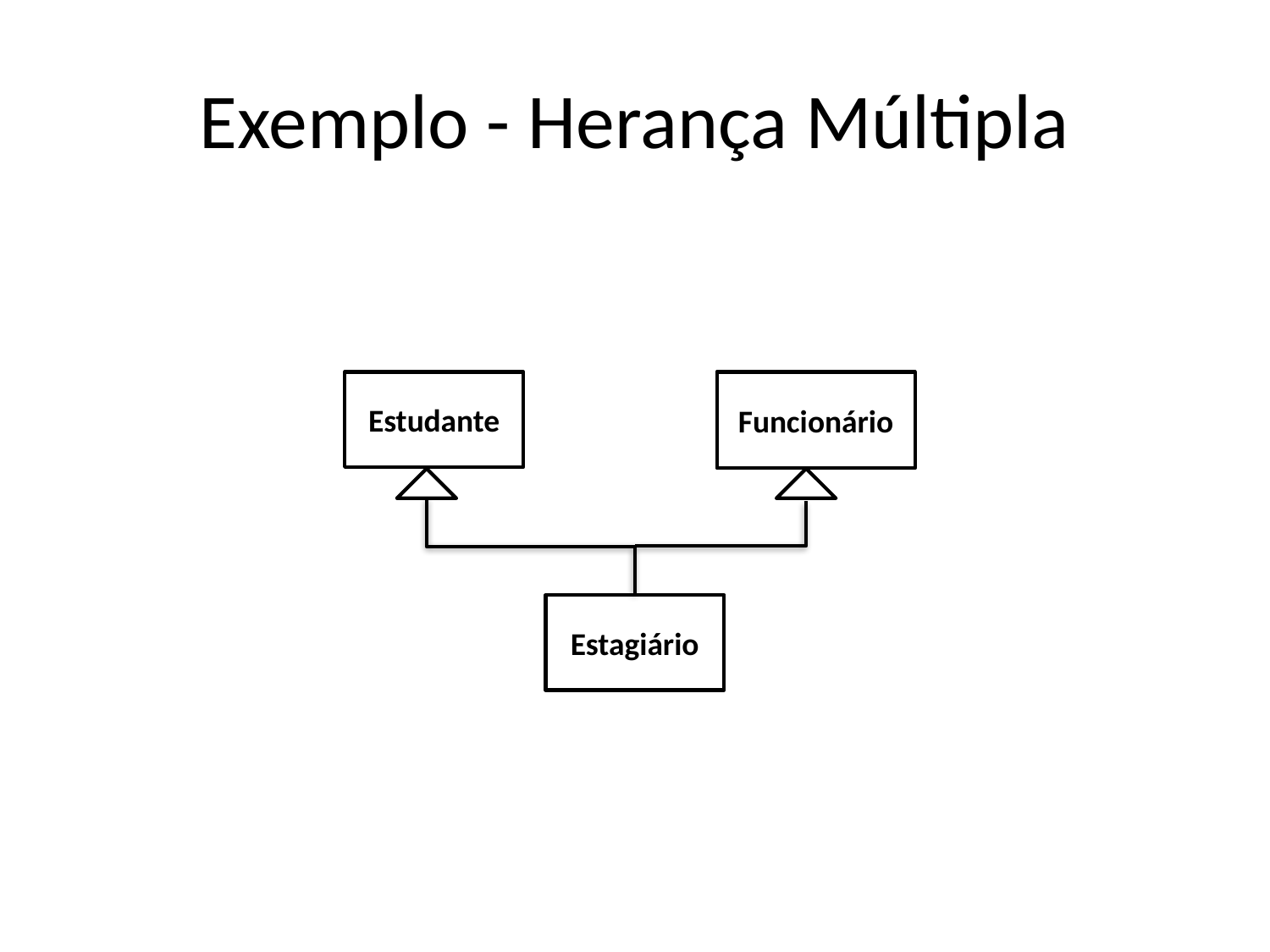

# Exemplo - Herança Múltipla
Estudante
Funcionário

Estagiário